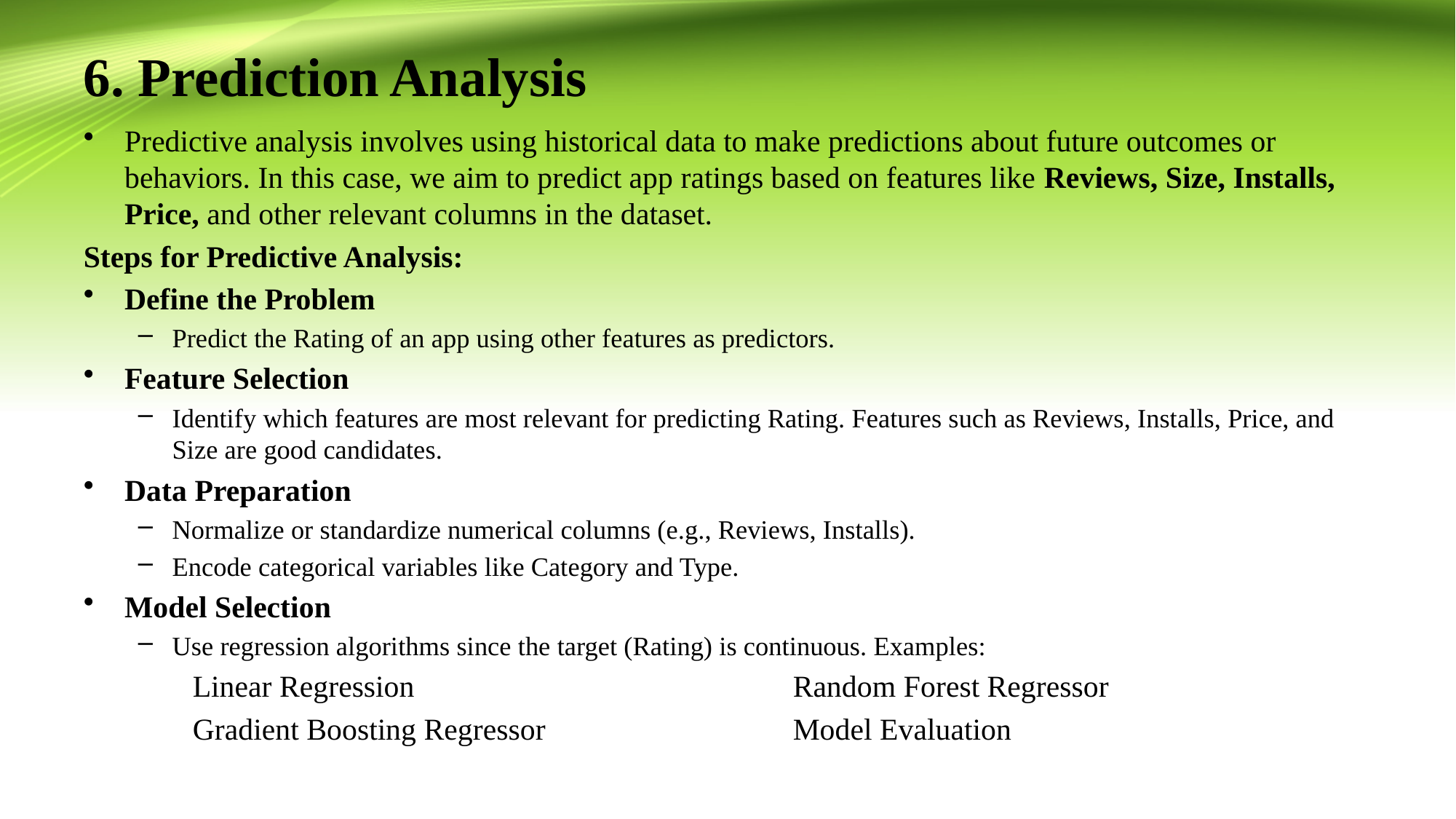

# 6. Prediction Analysis
Predictive analysis involves using historical data to make predictions about future outcomes or behaviors. In this case, we aim to predict app ratings based on features like Reviews, Size, Installs, Price, and other relevant columns in the dataset.
Steps for Predictive Analysis:
Define the Problem
Predict the Rating of an app using other features as predictors.
Feature Selection
Identify which features are most relevant for predicting Rating. Features such as Reviews, Installs, Price, and Size are good candidates.
Data Preparation
Normalize or standardize numerical columns (e.g., Reviews, Installs).
Encode categorical variables like Category and Type.
Model Selection
Use regression algorithms since the target (Rating) is continuous. Examples:
Linear Regression				Random Forest Regressor
Gradient Boosting Regressor			Model Evaluation